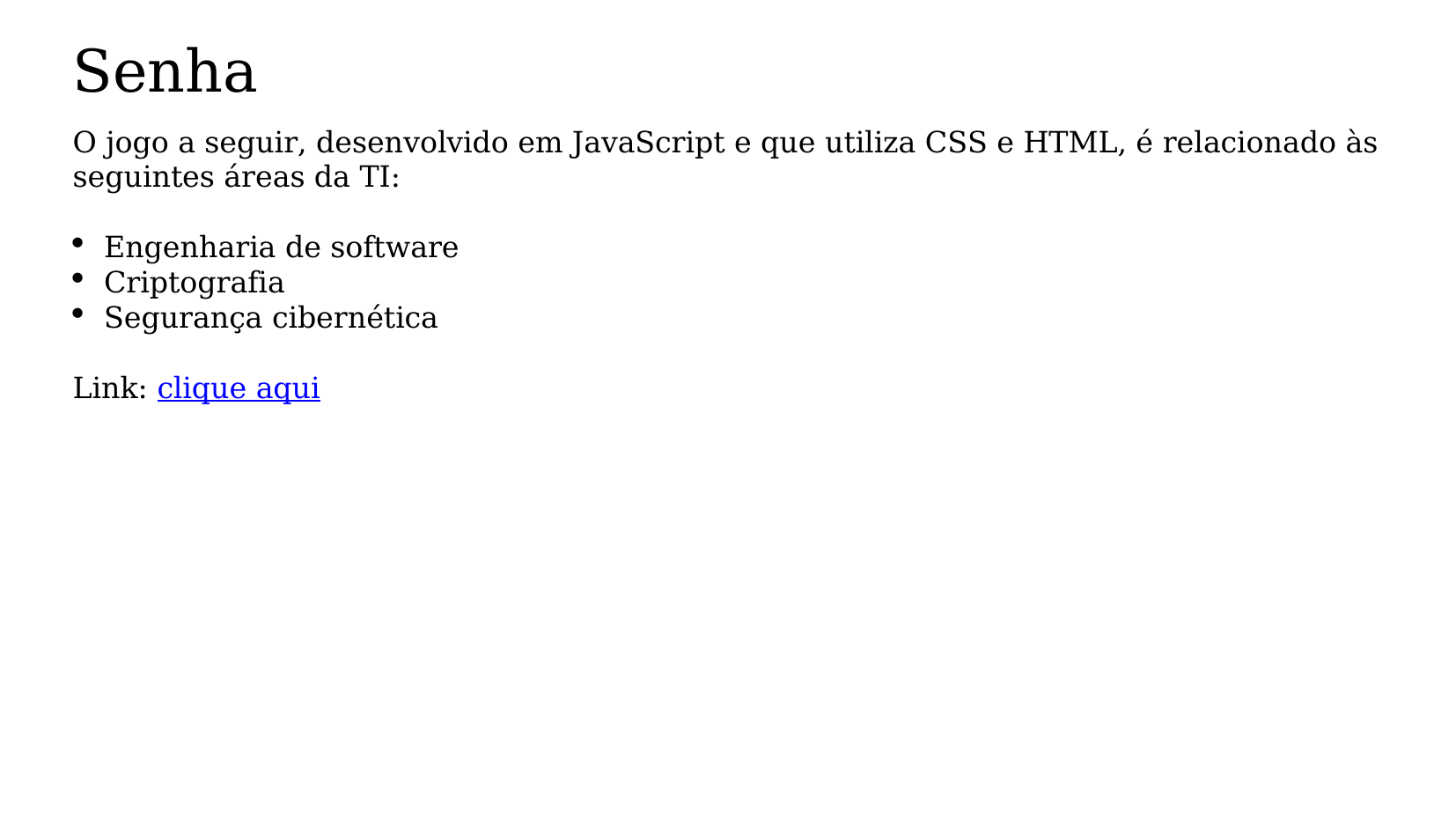

# Senha
O jogo a seguir, desenvolvido em JavaScript e que utiliza CSS e HTML, é relacionado às seguintes áreas da TI:

Engenharia de software
Criptografia
Segurança cibernética

Link: clique aqui